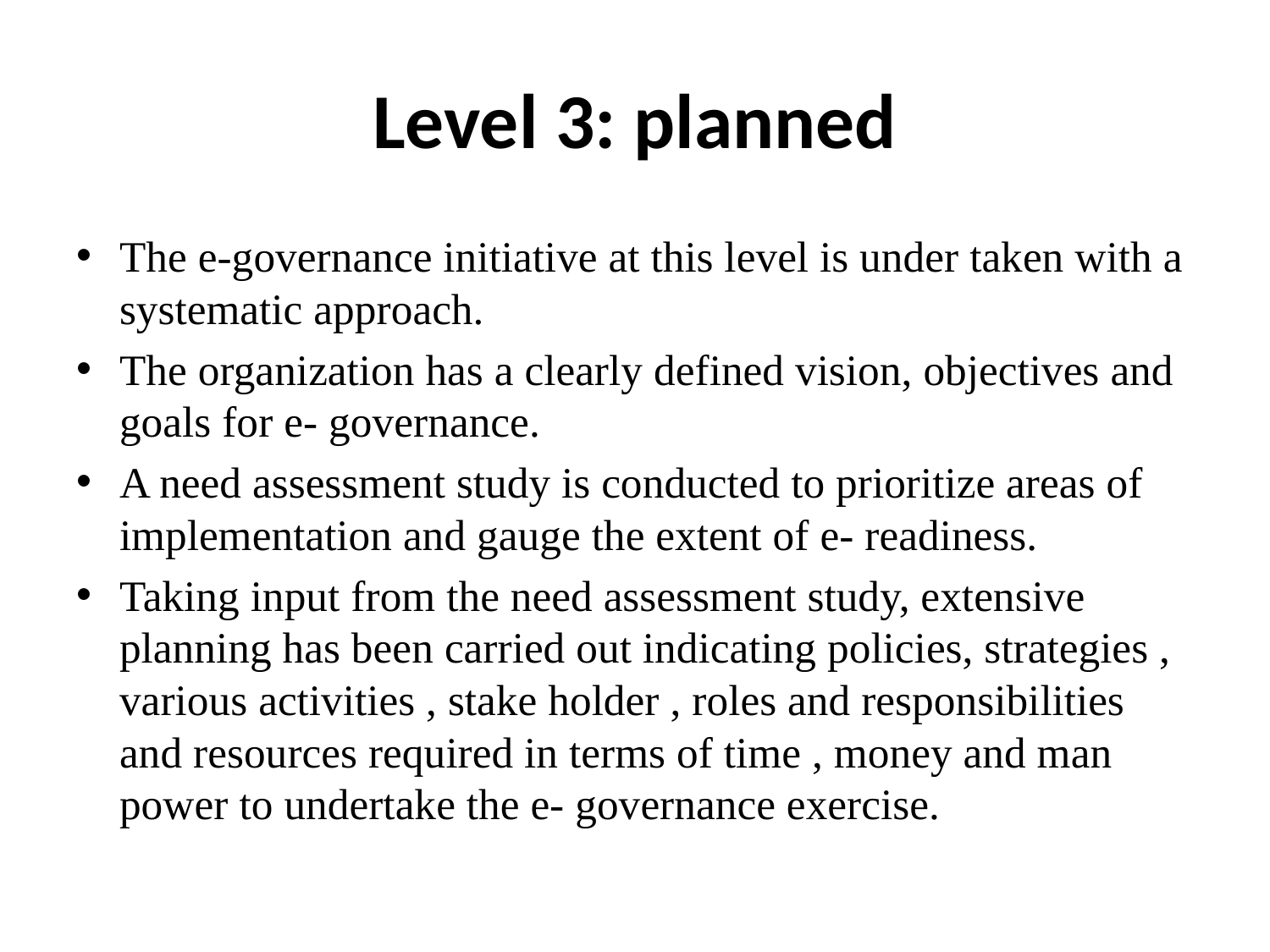

# Level 3: planned
The e-governance initiative at this level is under taken with a systematic approach.
The organization has a clearly defined vision, objectives and goals for e- governance.
A need assessment study is conducted to prioritize areas of implementation and gauge the extent of e- readiness.
Taking input from the need assessment study, extensive planning has been carried out indicating policies, strategies , various activities , stake holder , roles and responsibilities and resources required in terms of time , money and man power to undertake the e- governance exercise.